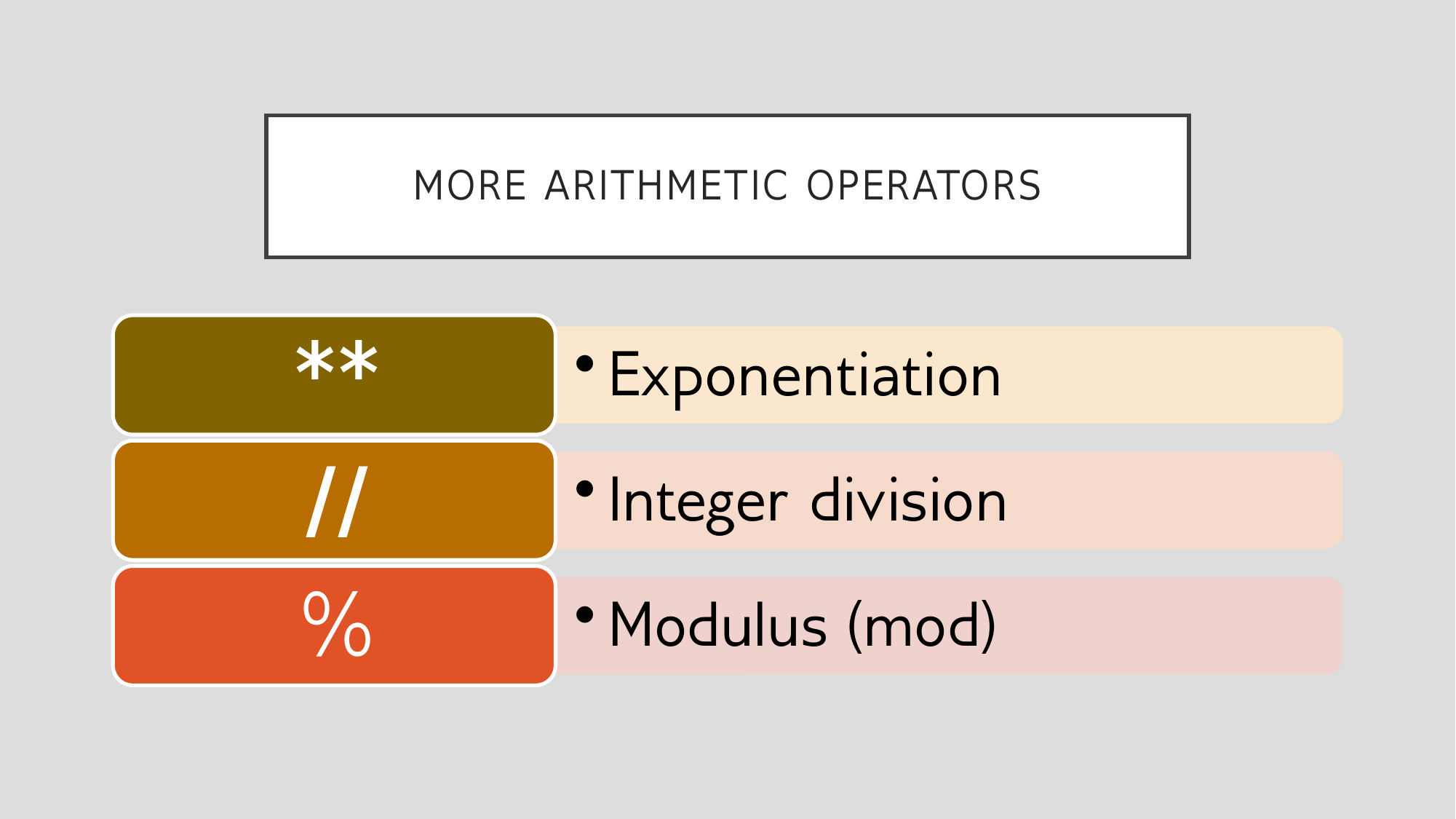

# More Arithmetic Operators
Exponentiation
**
Integer division
//
Modulus (mod)
%